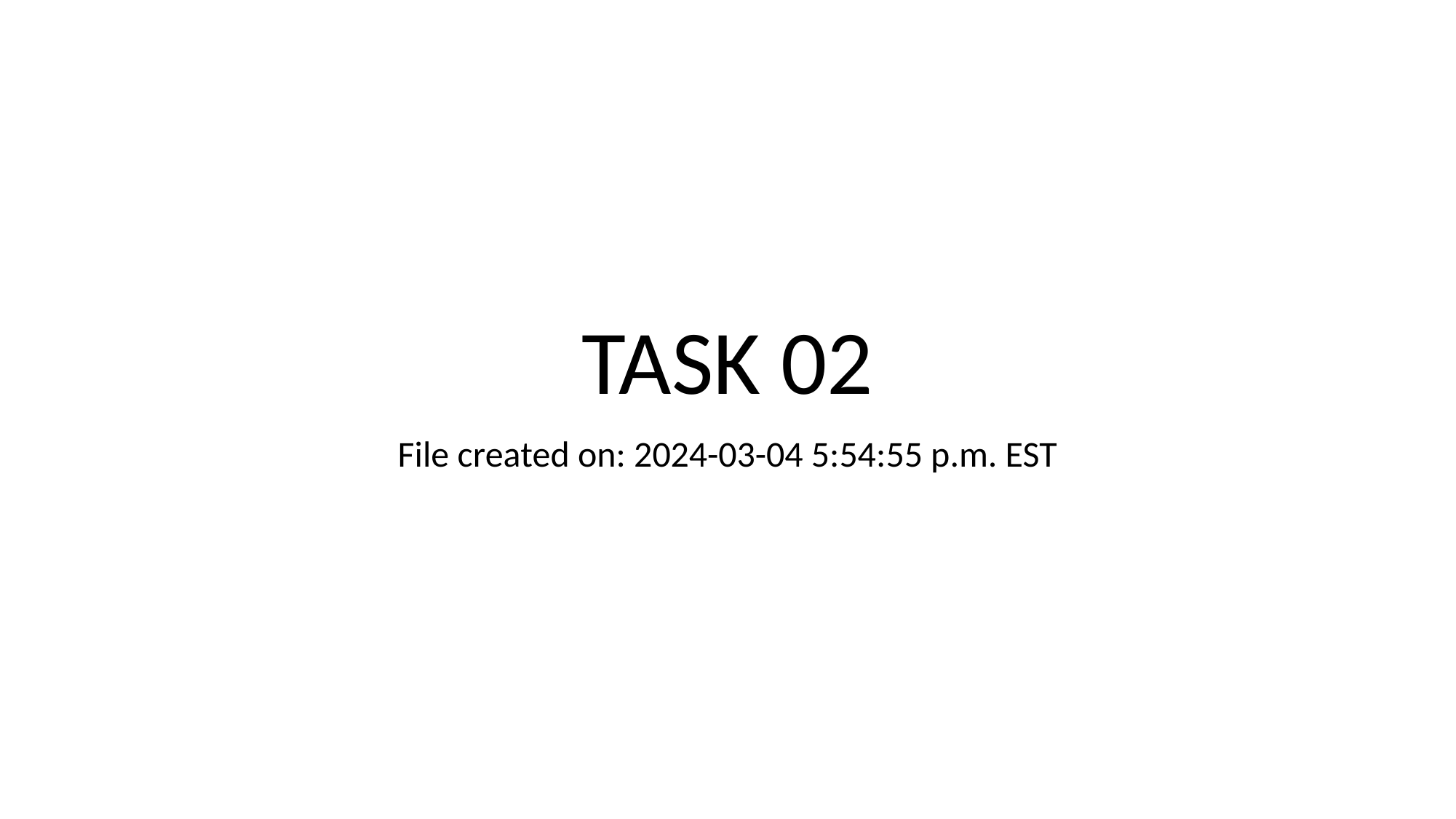

# TASK 02
File created on: 2024-03-04 5:54:55 p.m. EST